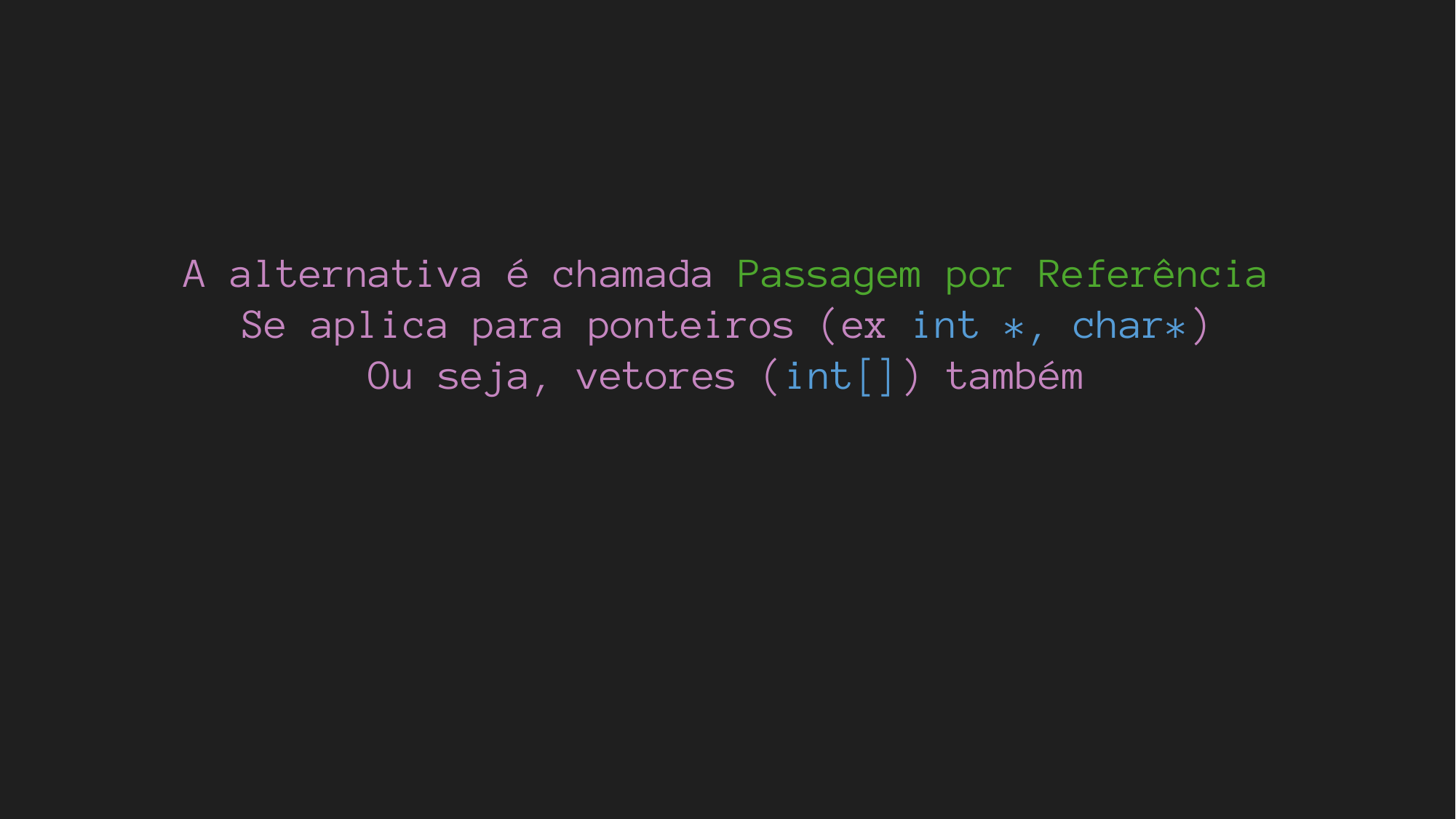

A alternativa é chamada Passagem por Referência
Se aplica para ponteiros (ex int *, char*)
Ou seja, vetores (int[]) também